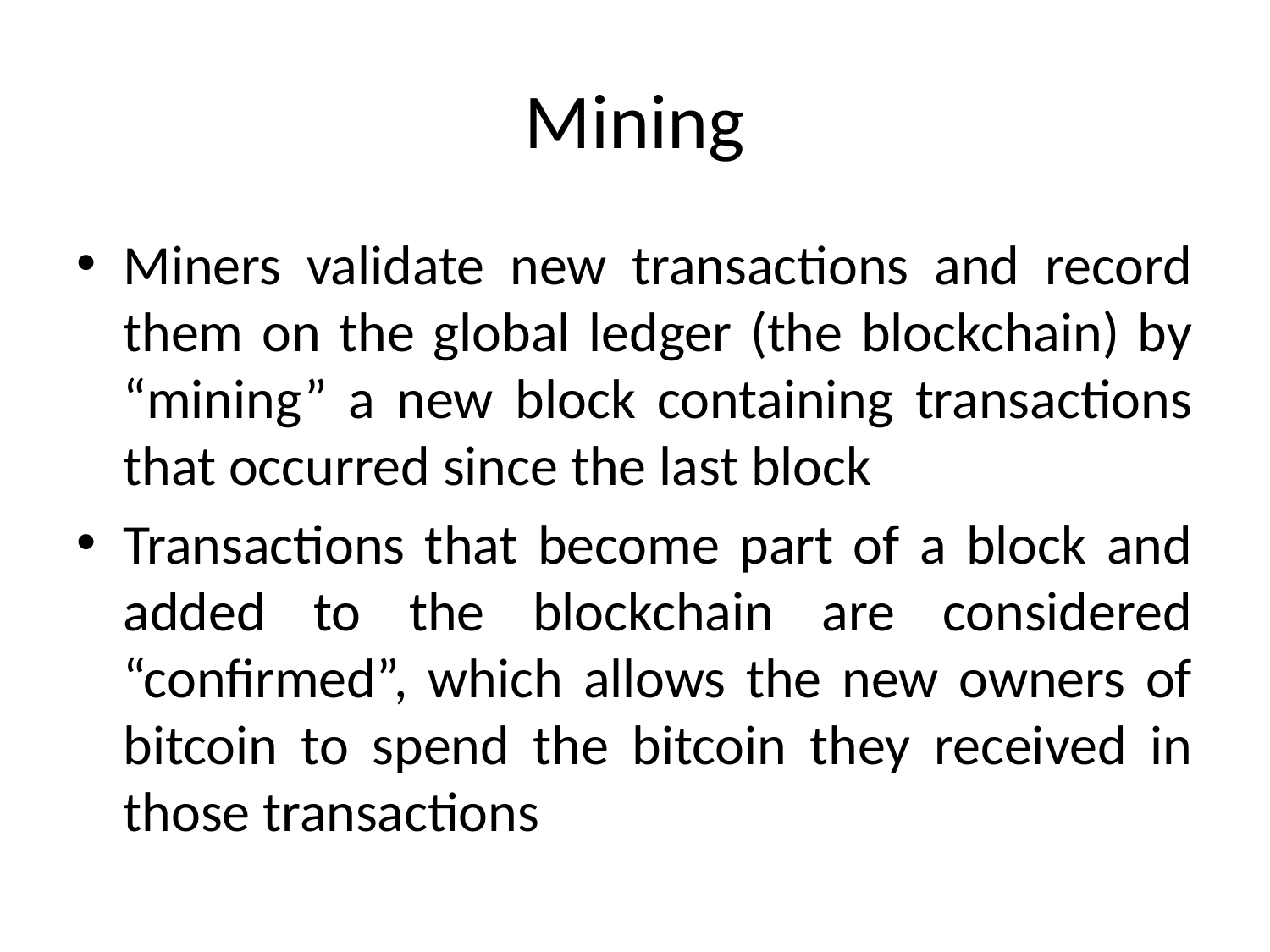

# Mining
Miners validate new transactions and record them on the global ledger (the blockchain) by “mining” a new block containing transactions that occurred since the last block
Transactions that become part of a block and added to the blockchain are considered “confirmed”, which allows the new owners of bitcoin to spend the bitcoin they received in those transactions